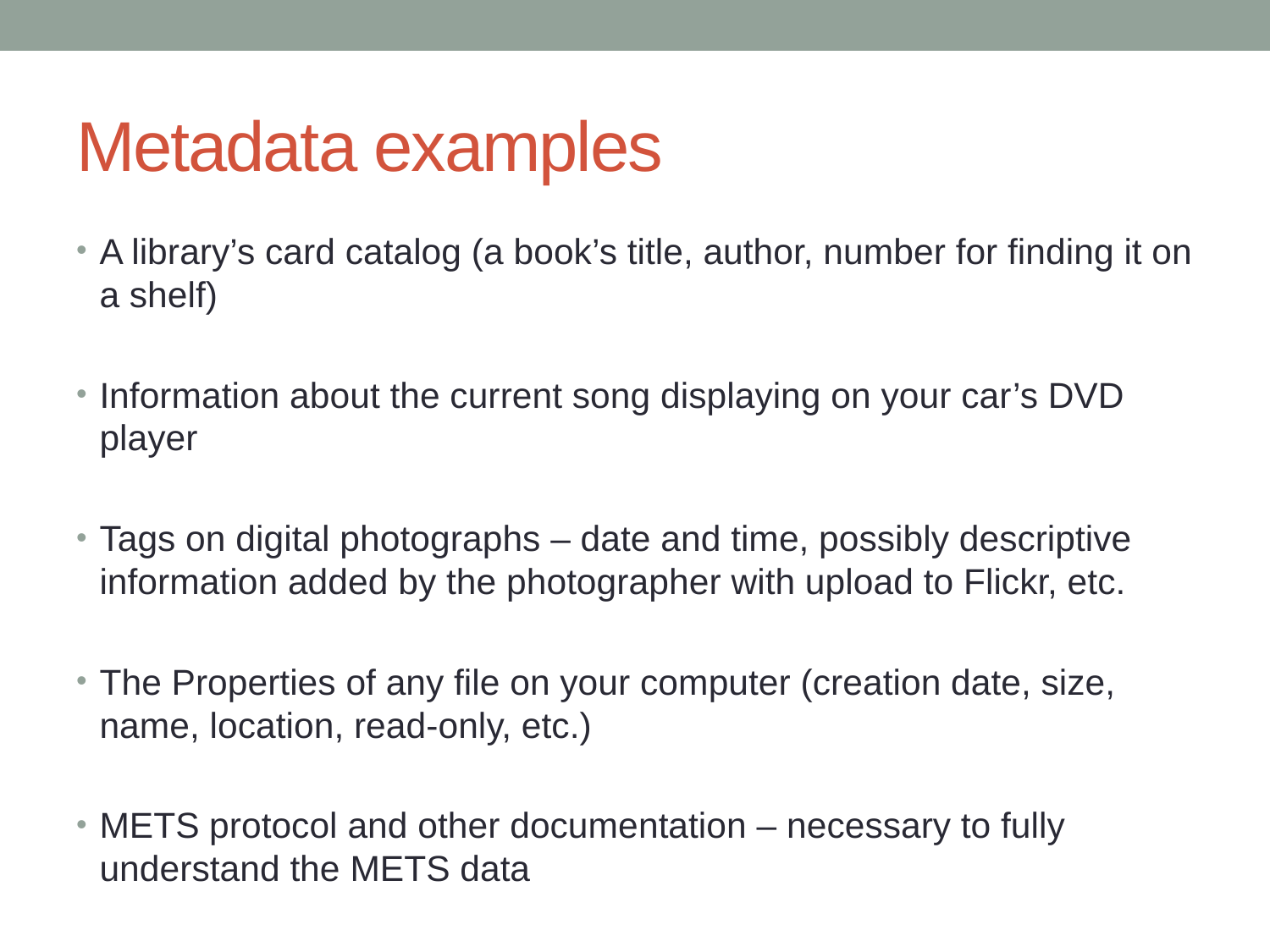

# Metadata examples
A library’s card catalog (a book’s title, author, number for finding it on a shelf)

Information about the current song displaying on your car’s DVD player

Tags on digital photographs – date and time, possibly descriptive information added by the photographer with upload to Flickr, etc.

The Properties of any file on your computer (creation date, size, name, location, read-only, etc.)

METS protocol and other documentation – necessary to fully understand the METS data